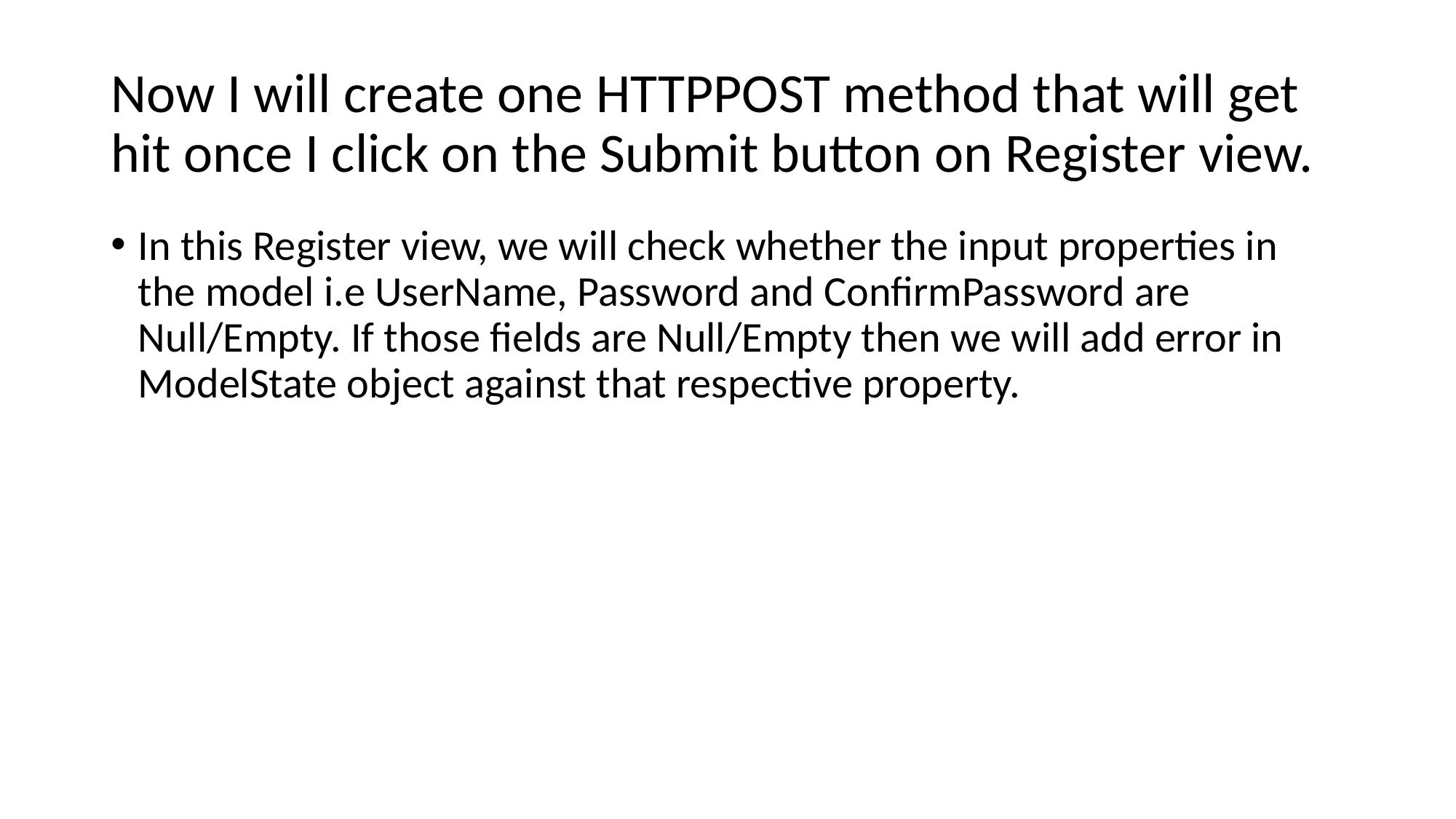

# Now I will create one HTTPPOST method that will get hit once I click on the Submit button on Register view.
In this Register view, we will check whether the input properties in the model i.e UserName, Password and ConfirmPassword are Null/Empty. If those fields are Null/Empty then we will add error in ModelState object against that respective property.